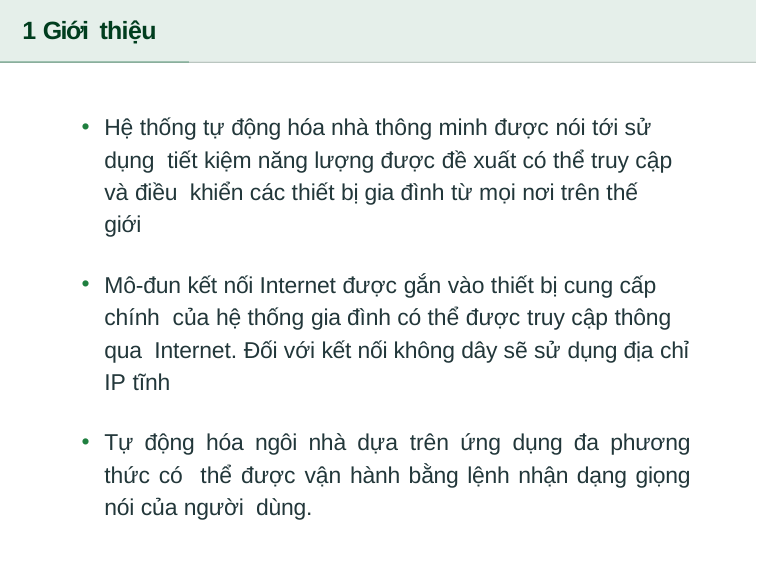

# 1 Giới thiệu

Hệ thống tự động hóa nhà thông minh được nói tới sử dụng  tiết kiệm năng lượng được đề xuất có thể truy cập và điều  khiển các thiết bị gia đình từ mọi nơi trên thế giới

Mô-đun kết nối Internet được gắn vào thiết bị cung cấp chính  của hệ thống gia đình có thể được truy cập thông qua  Internet. Đối với kết nối không dây sẽ sử dụng địa chỉ IP tĩnh

Tự động hóa ngôi nhà dựa trên ứng dụng đa phương thức có  thể được vận hành bằng lệnh nhận dạng giọng nói của người  dùng.